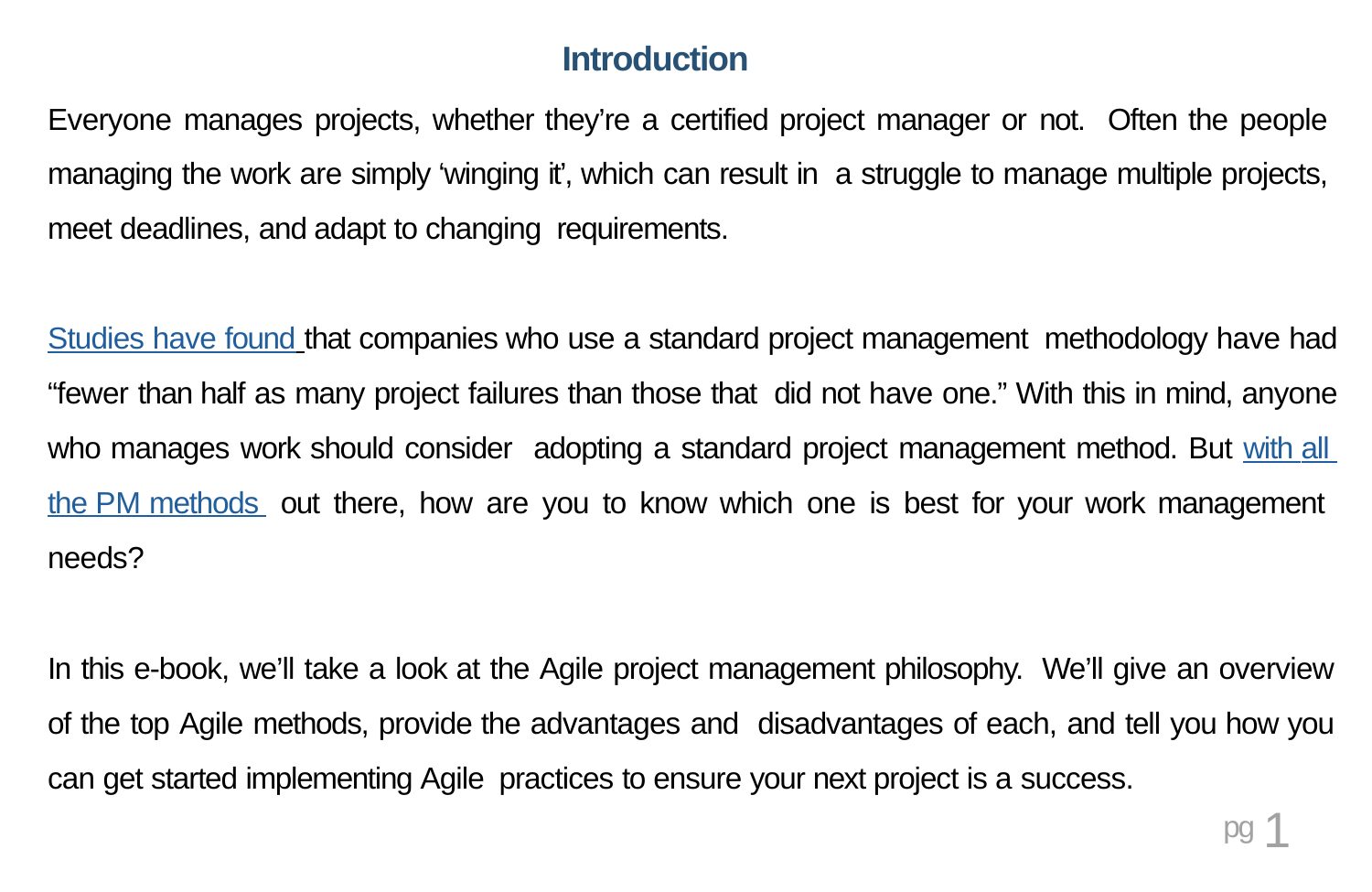

# Introduction
Everyone manages projects, whether they’re a certified project manager or not.  Often the people managing the work are simply ‘winging it’, which can result in  a struggle to manage multiple projects, meet deadlines, and adapt to changing  requirements.

Studies have found that companies who use a standard project management  methodology have had “fewer than half as many project failures than those that  did not have one.” With this in mind, anyone who manages work should consider  adopting a standard project management method. But with all the PM methods  out there, how are you to know which one is best for your work management  needs?

In this e-book, we’ll take a look at the Agile project management philosophy.  We’ll give an overview of the top Agile methods, provide the advantages and  disadvantages of each, and tell you how you can get started implementing Agile  practices to ensure your next project is a success.
pg 1